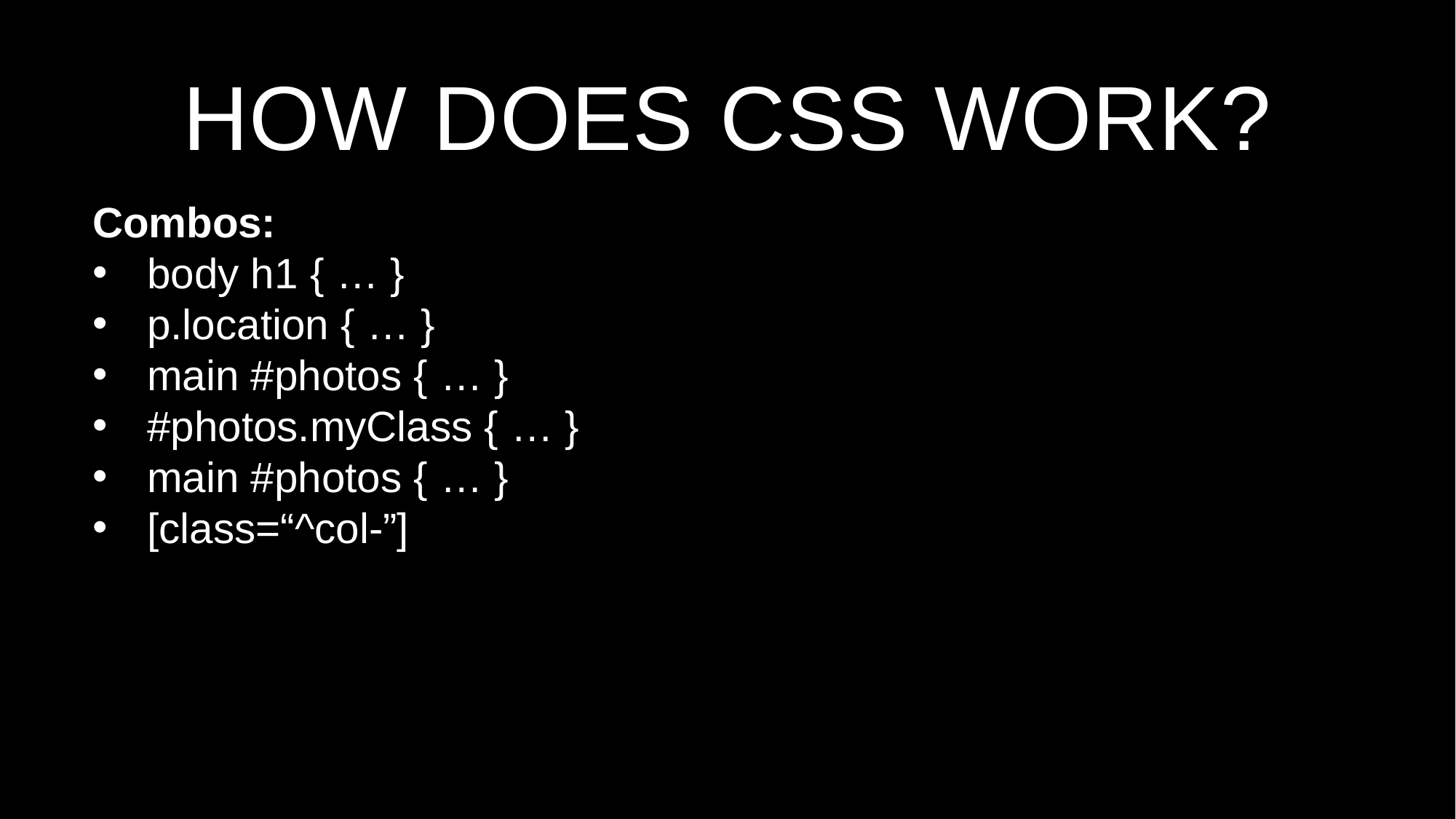

# How Does CSS Work?
Combos:
body h1 { … }
p.location { … }
main #photos { … }
#photos.myClass { … }
main #photos { … }
[class=“^col-”]